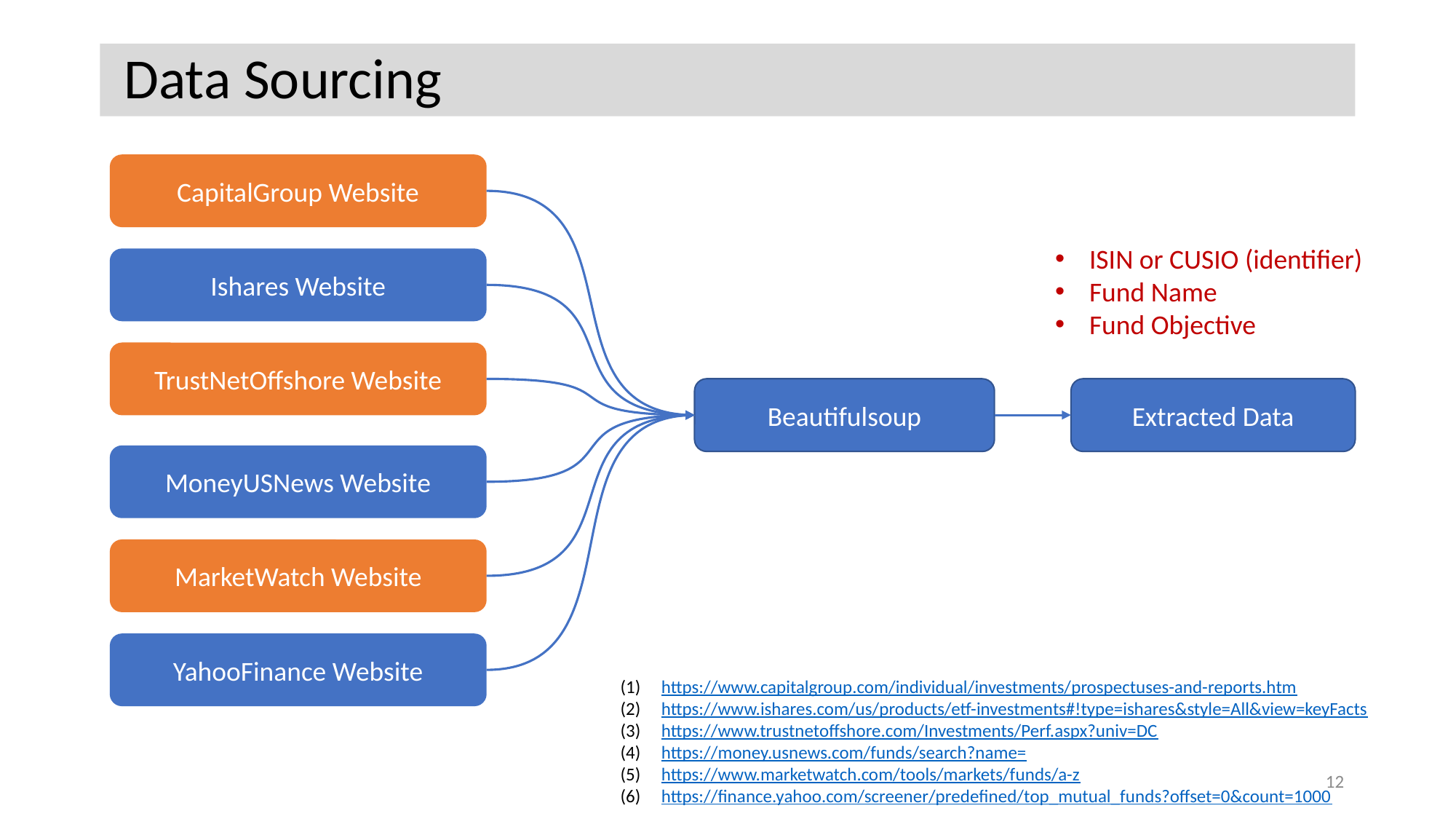

# Data Sourcing
CapitalGroup Website
ISIN or CUSIO (identifier)
Fund Name
Fund Objective
Ishares Website
TrustNetOffshore Website
Extracted Data
Beautifulsoup
MoneyUSNews Website
MarketWatch Website
YahooFinance Website
https://www.capitalgroup.com/individual/investments/prospectuses-and-reports.htm
https://www.ishares.com/us/products/etf-investments#!type=ishares&style=All&view=keyFacts
https://www.trustnetoffshore.com/Investments/Perf.aspx?univ=DC
https://money.usnews.com/funds/search?name=
https://www.marketwatch.com/tools/markets/funds/a-z
https://finance.yahoo.com/screener/predefined/top_mutual_funds?offset=0&count=1000
12